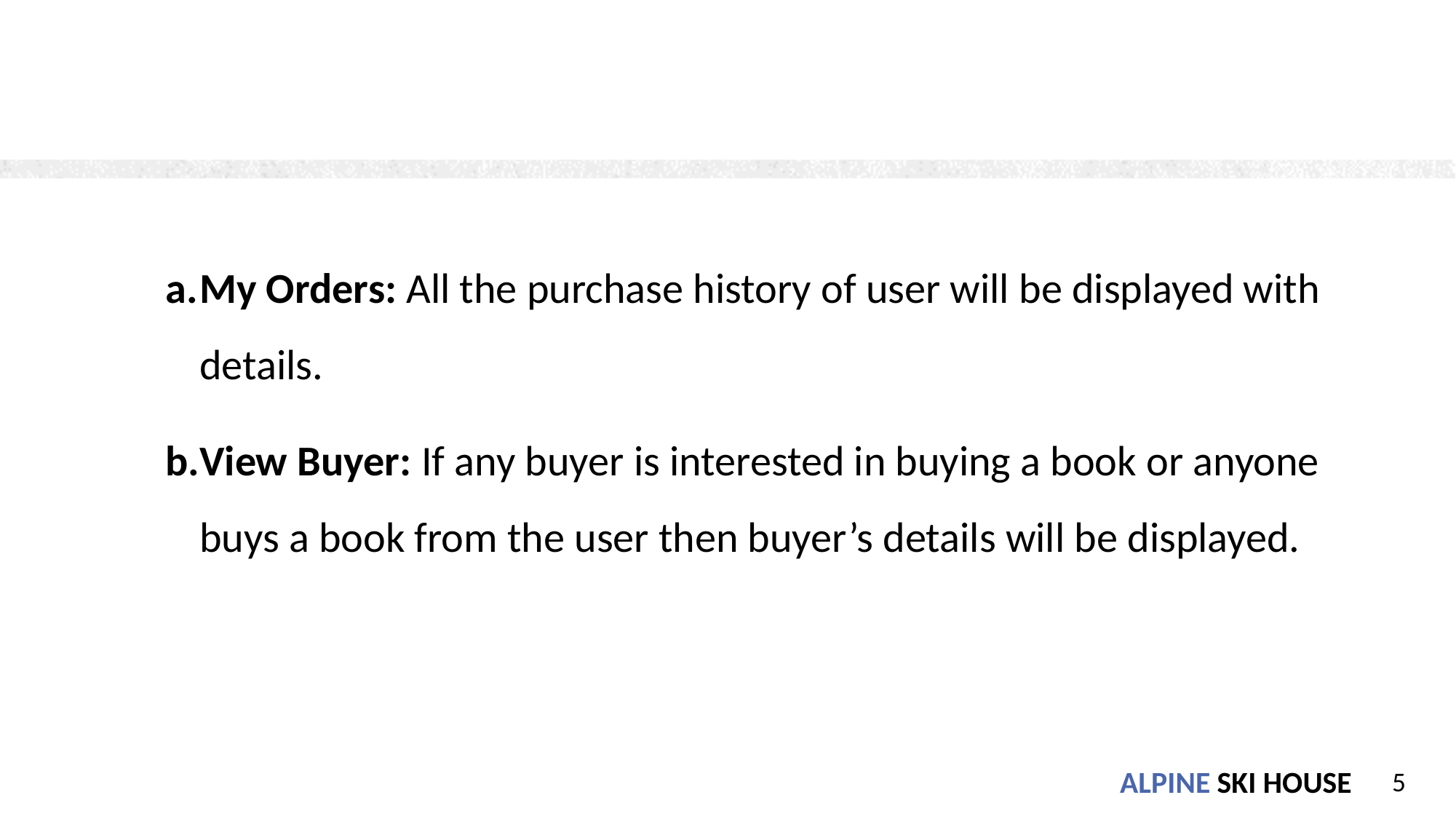

My Orders: All the purchase history of user will be displayed with details.
View Buyer: If any buyer is interested in buying a book or anyone buys a book from the user then buyer’s details will be displayed.

5